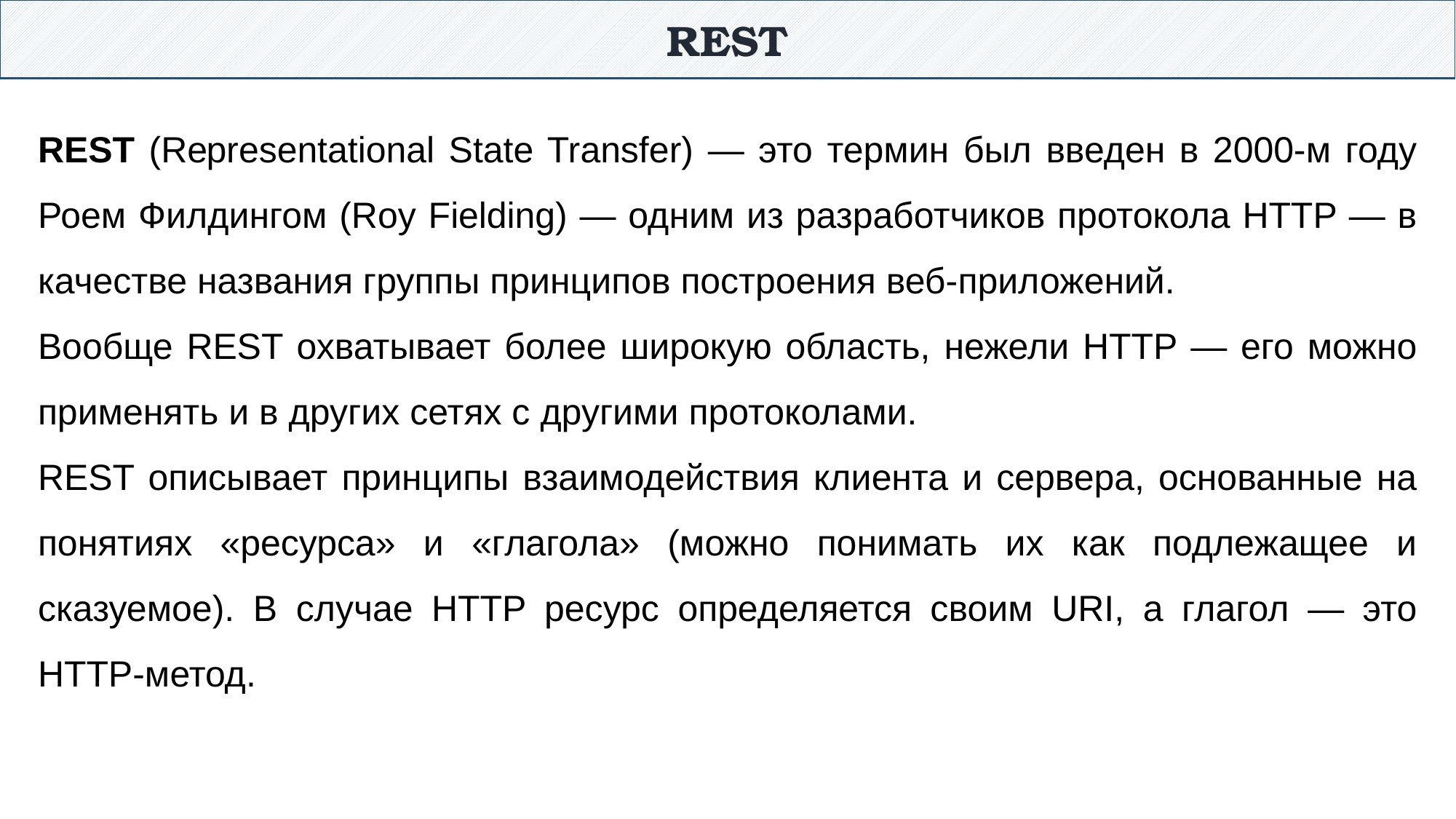

REST
REST (Representational State Transfer) — это термин был введен в 2000-м году Роем Филдингом (Roy Fielding) — одним из разработчиков протокола HTTP — в качестве названия группы принципов построения веб-приложений.
Вообще REST охватывает более широкую область, нежели HTTP — его можно применять и в других сетях с другими протоколами.
REST описывает принципы взаимодействия клиента и сервера, основанные на понятиях «ресурса» и «глагола» (можно понимать их как подлежащее и сказуемое). В случае HTTP ресурс определяется своим URI, а глагол — это HTTP-метод.